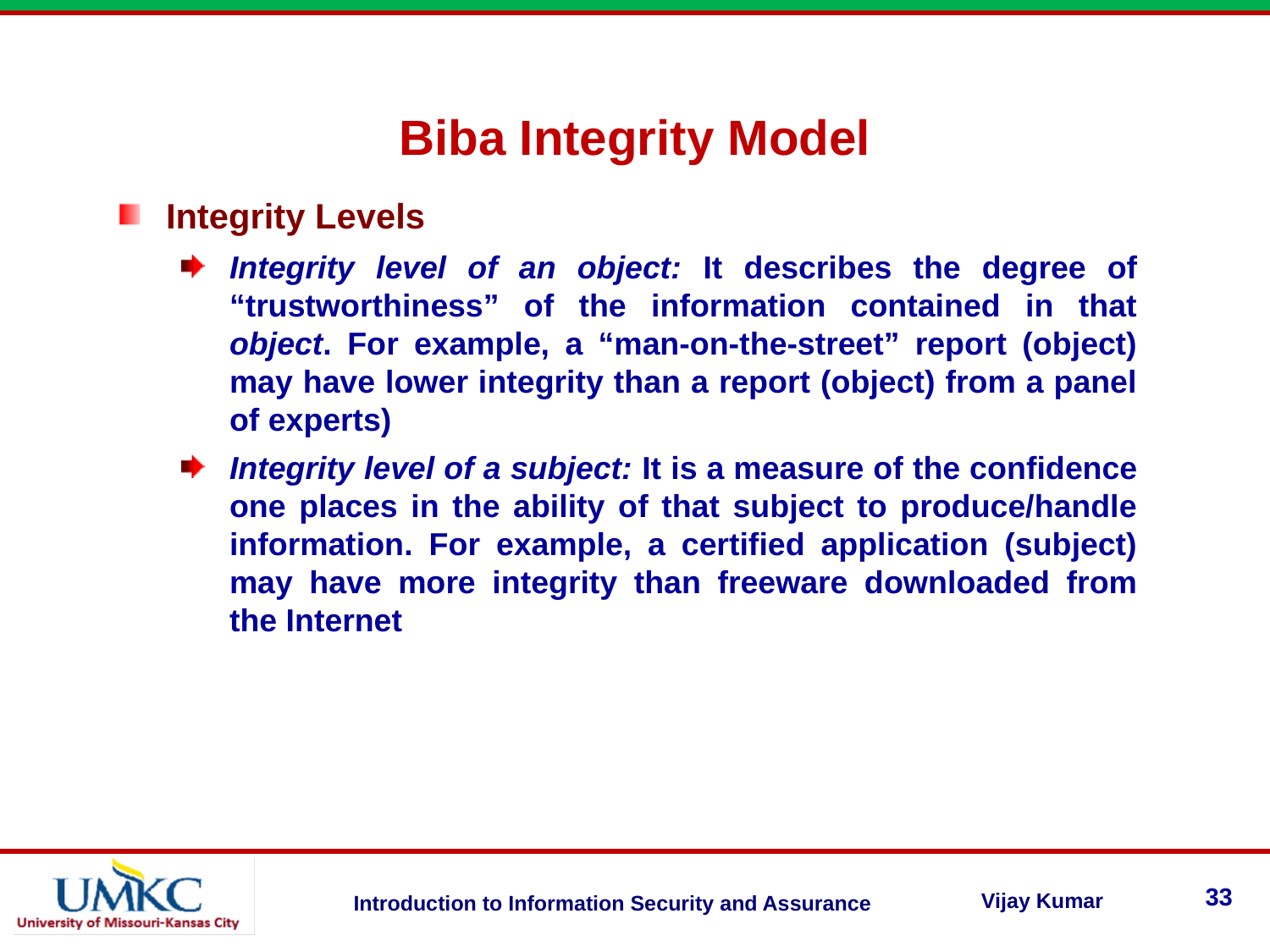

Biba Integrity Model
Integrity Levels
Integrity level of an object: It describes the degree of “trustworthiness” of the information contained in that object. For example, a “man-on-the-street” report (object) may have lower integrity than a report (object) from a panel of experts)
Integrity level of a subject: It is a measure of the confidence one places in the ability of that subject to produce/handle information. For example, a certified application (subject) may have more integrity than freeware downloaded from the Internet
33